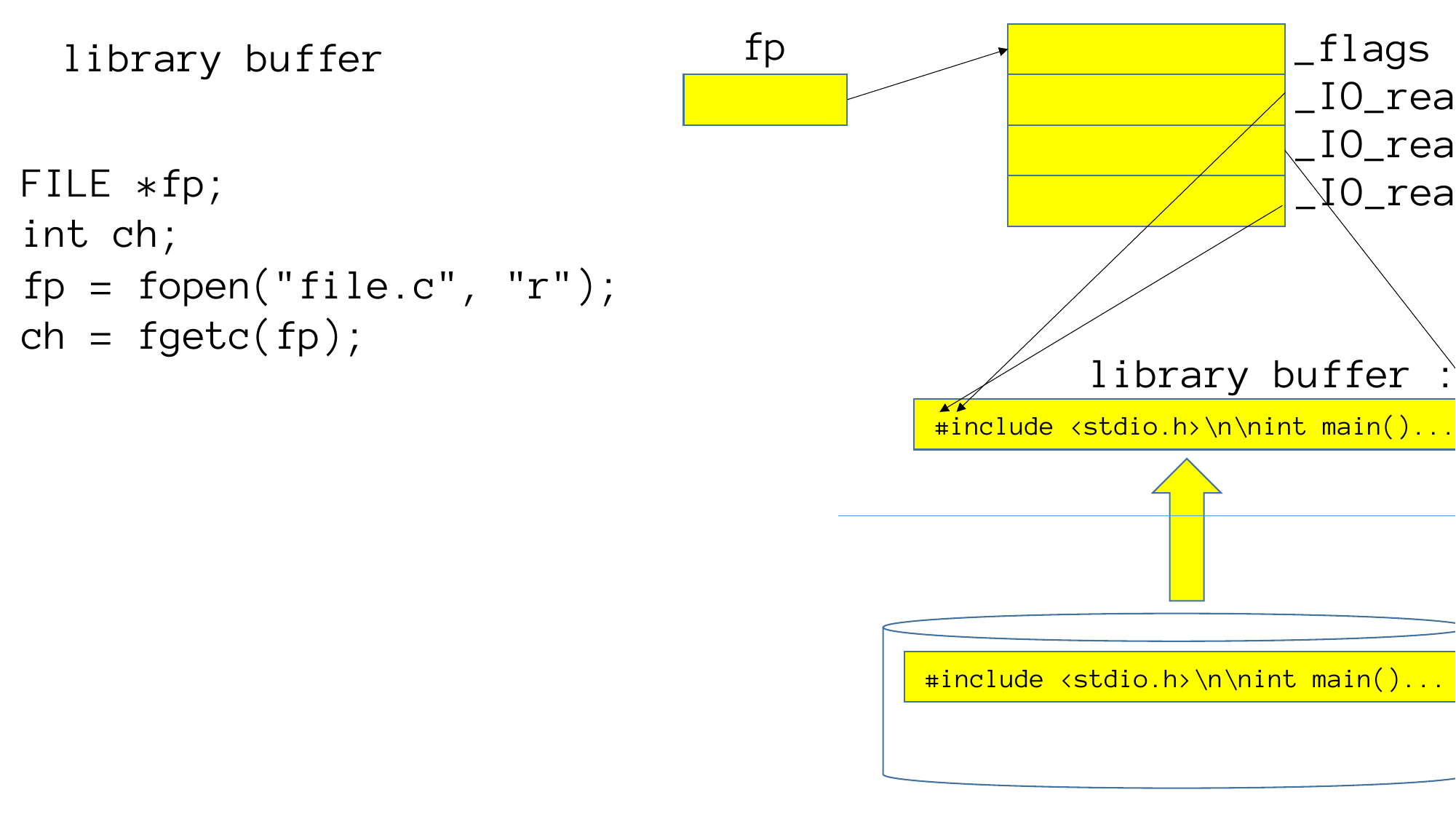

fp
_flags

library buffer
_IO_read_ptr

_IO_read_end

FILE *fp;
int ch;
fp = fopen("file.c", "r");
ch = fgetc(fp);
_IO_read_base

library buffer : 4096
#include <stdio.h>\n\nint main()...

#include <stdio.h>\n\nint main()...